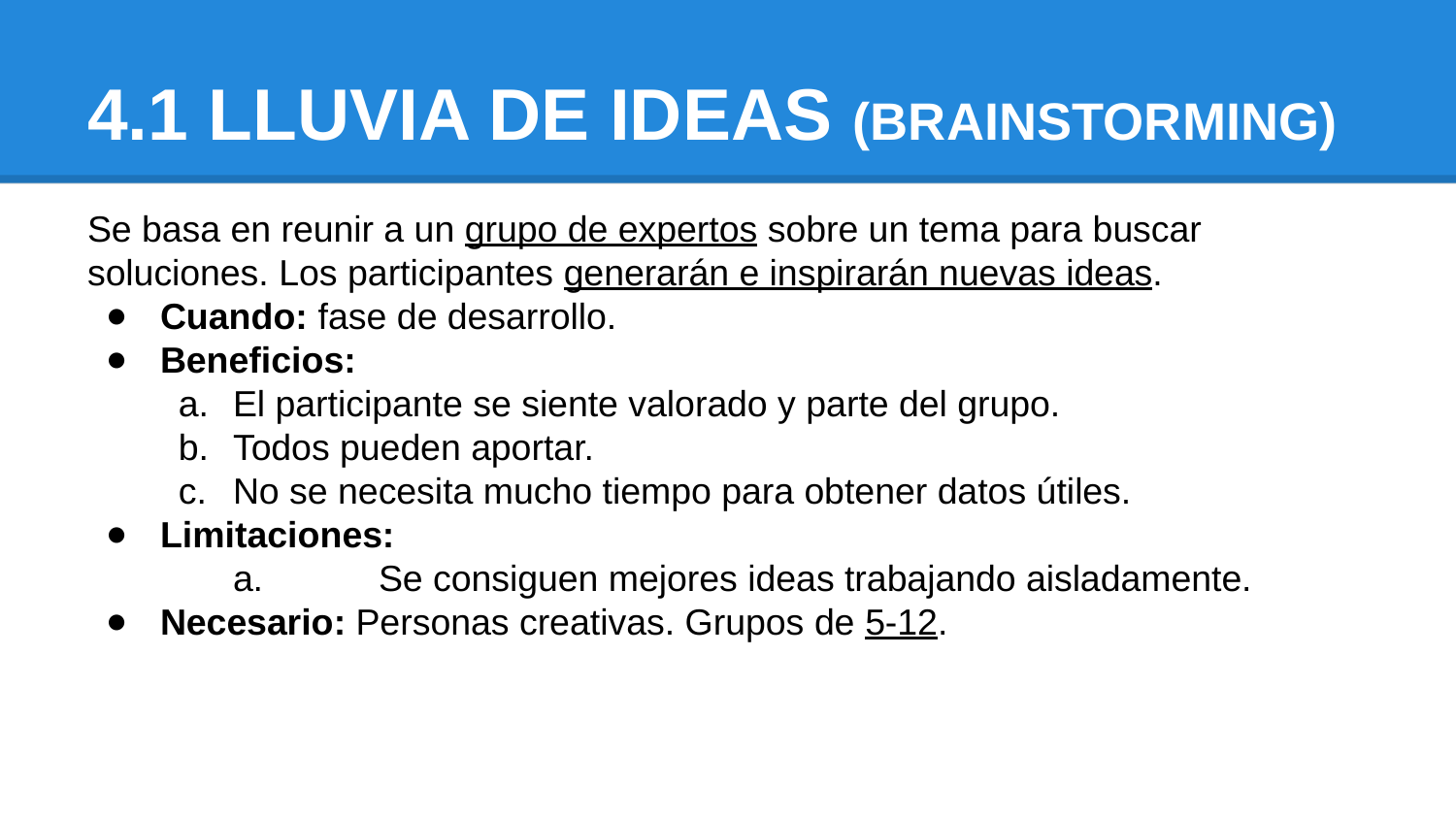

# 4.1 LLUVIA DE IDEAS (BRAINSTORMING)
Se basa en reunir a un grupo de expertos sobre un tema para buscar soluciones. Los participantes generarán e inspirarán nuevas ideas.
Cuando: fase de desarrollo.
Beneficios:
El participante se siente valorado y parte del grupo.
Todos pueden aportar.
No se necesita mucho tiempo para obtener datos útiles.
Limitaciones:
	a.	Se consiguen mejores ideas trabajando aisladamente.
Necesario: Personas creativas. Grupos de 5-12.